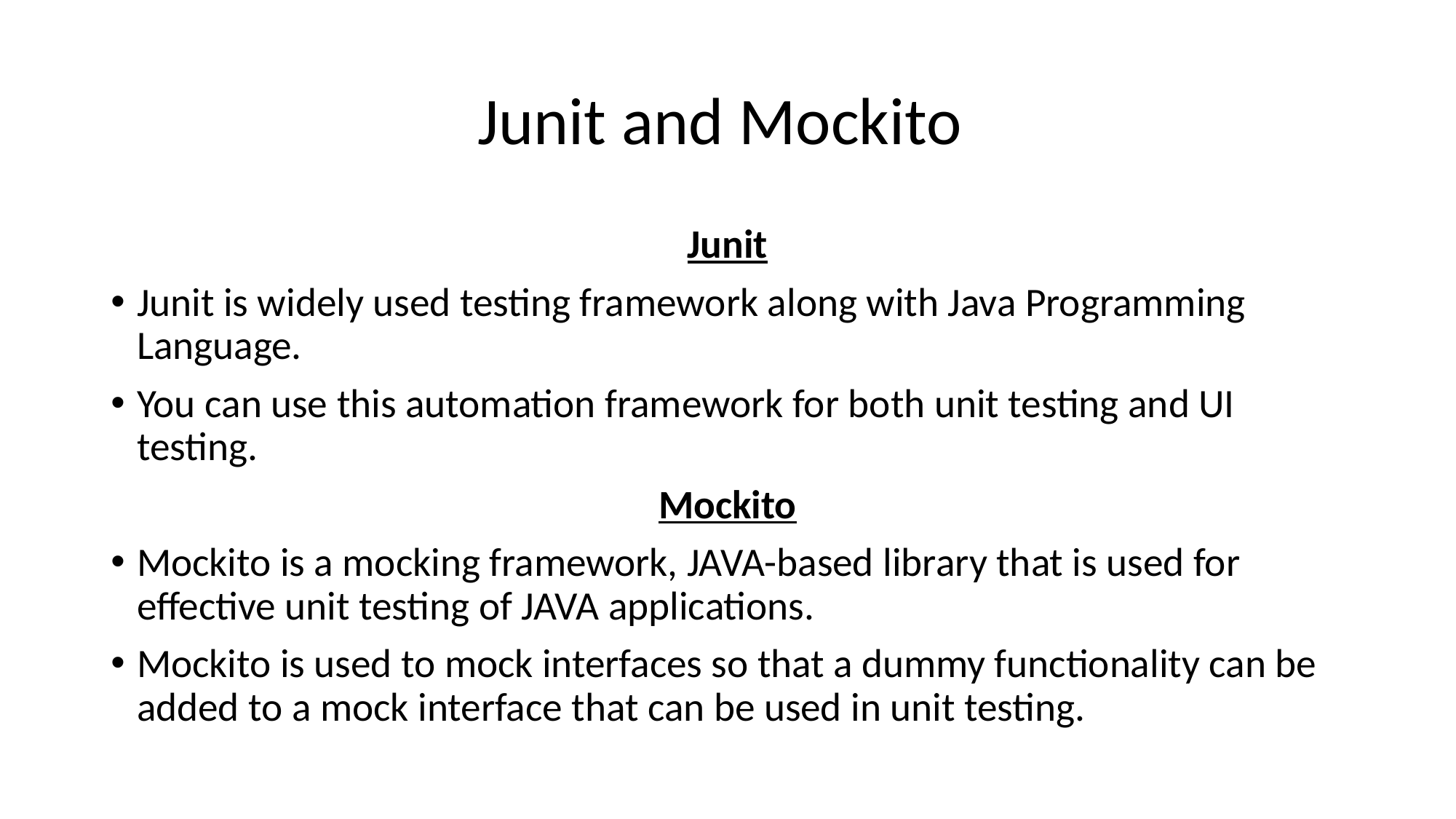

# Junit and Mockito
Junit
Junit is widely used testing framework along with Java Programming Language.
You can use this automation framework for both unit testing and UI testing.
Mockito
Mockito is a mocking framework, JAVA-based library that is used for effective unit testing of JAVA applications.
Mockito is used to mock interfaces so that a dummy functionality can be added to a mock interface that can be used in unit testing.